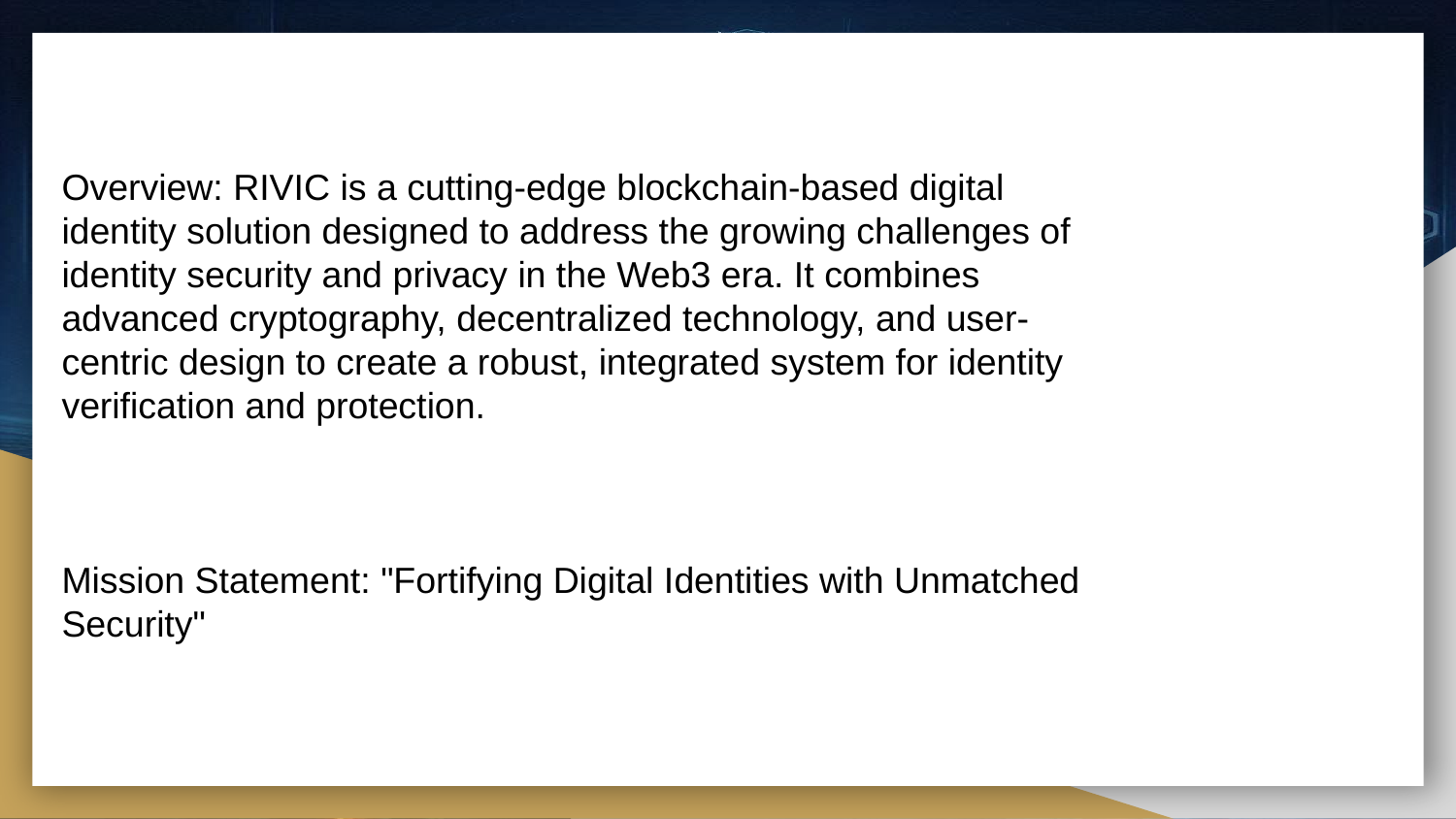

Overview: RIVIC is a cutting-edge blockchain-based digital identity solution designed to address the growing challenges of identity security and privacy in the Web3 era. It combines advanced cryptography, decentralized technology, and user-centric design to create a robust, integrated system for identity verification and protection.

Mission Statement: "Fortifying Digital Identities with Unmatched Security"